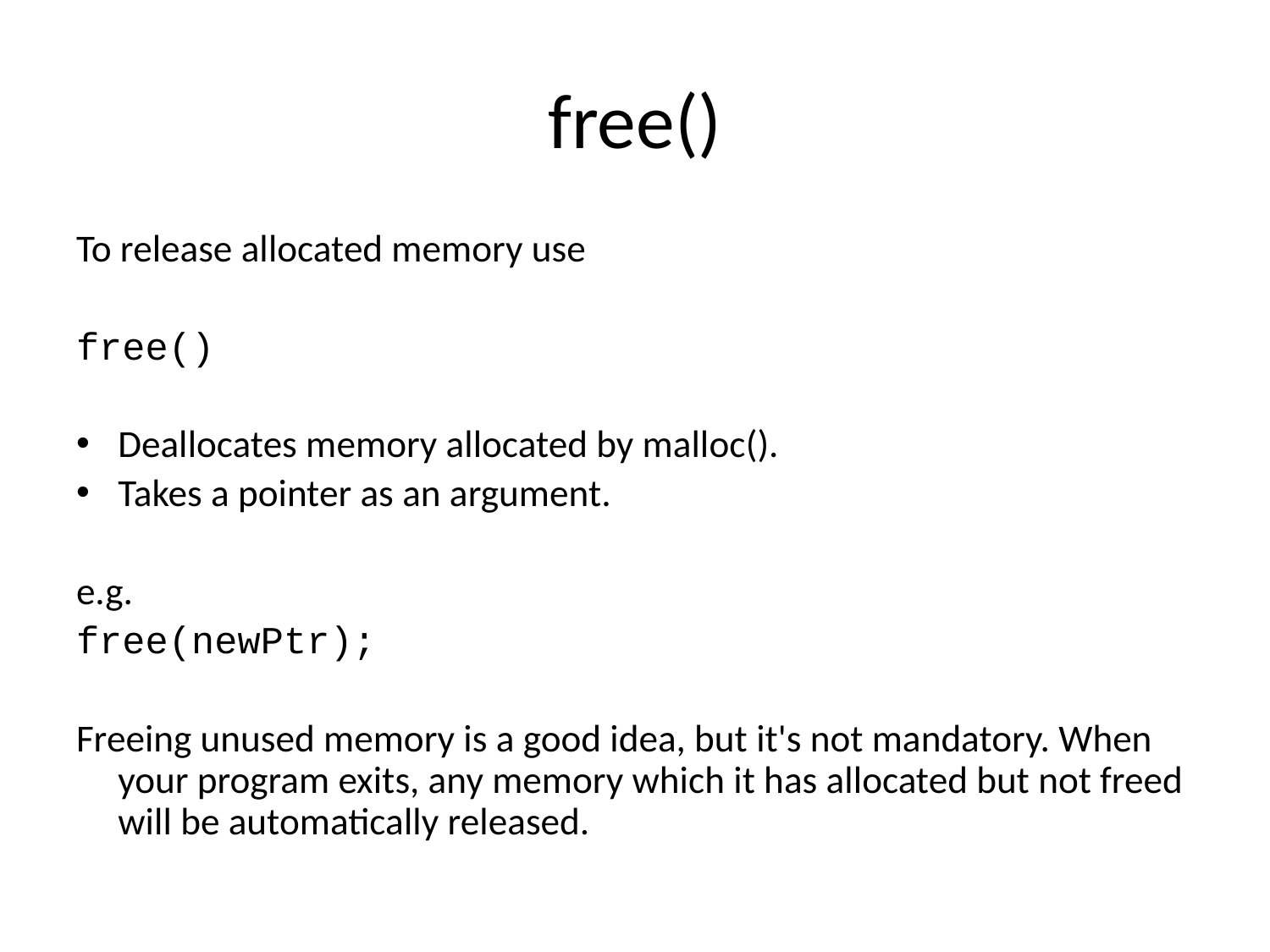

# free()
To release allocated memory use

free()

Deallocates memory allocated by malloc().
Takes a pointer as an argument.

e.g.
free(newPtr);

Freeing unused memory is a good idea, but it's not mandatory. When your program exits, any memory which it has allocated but not freed will be automatically released.